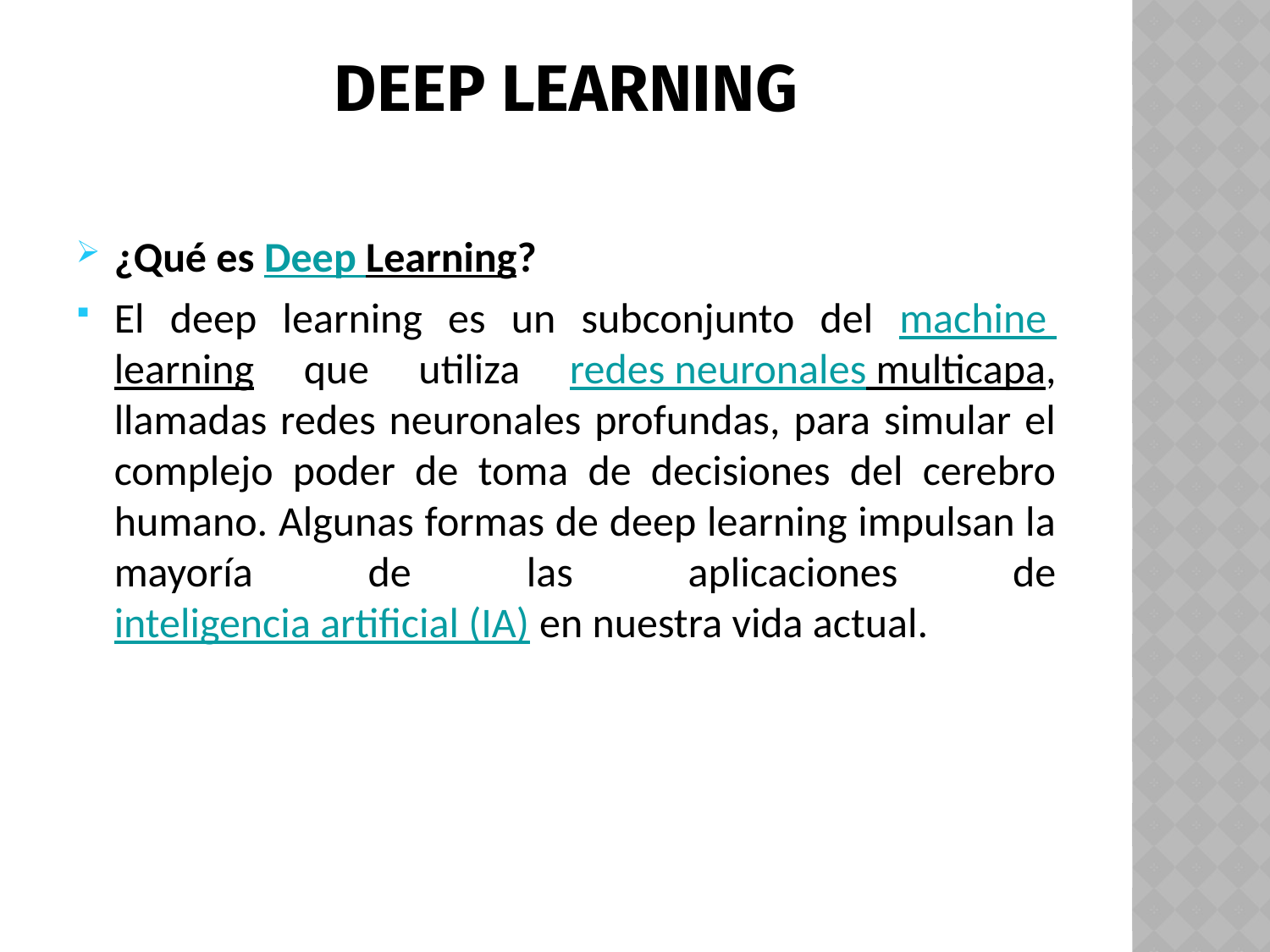

# deEP leARNING
¿Qué es Deep Learning?
El deep learning es un subconjunto del machine learning que utiliza redes neuronales multicapa, llamadas redes neuronales profundas, para simular el complejo poder de toma de decisiones del cerebro humano. Algunas formas de deep learning impulsan la mayoría de las aplicaciones de inteligencia artificial (IA) en nuestra vida actual.